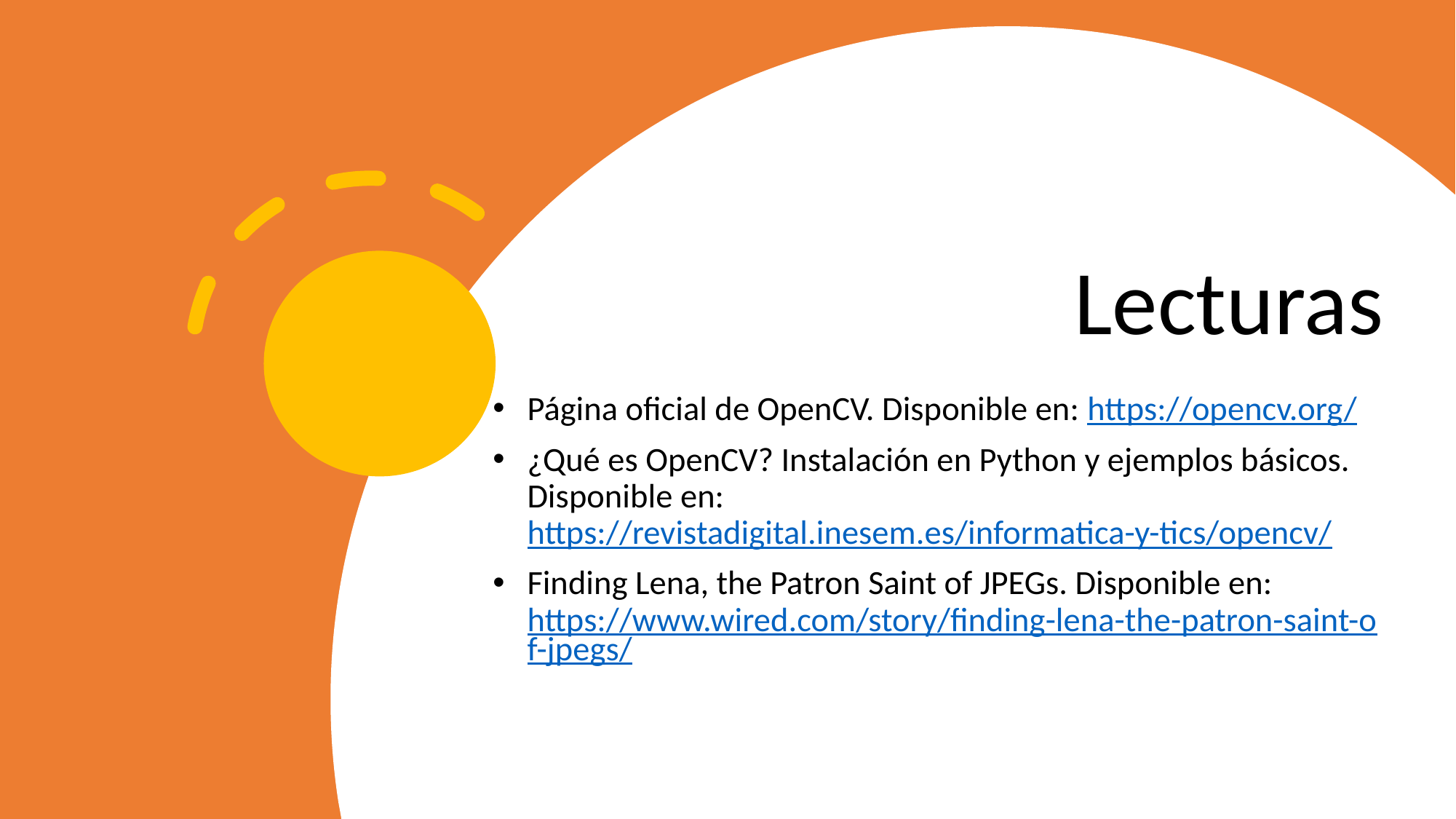

# Lecturas

Página oficial de OpenCV. Disponible en: https://opencv.org/
¿Qué es OpenCV? Instalación en Python y ejemplos básicos. Disponible en: https://revistadigital.inesem.es/informatica-y-tics/opencv/
Finding Lena, the Patron Saint of JPEGs. Disponible en: https://www.wired.com/story/finding-lena-the-patron-saint-of-jpegs/